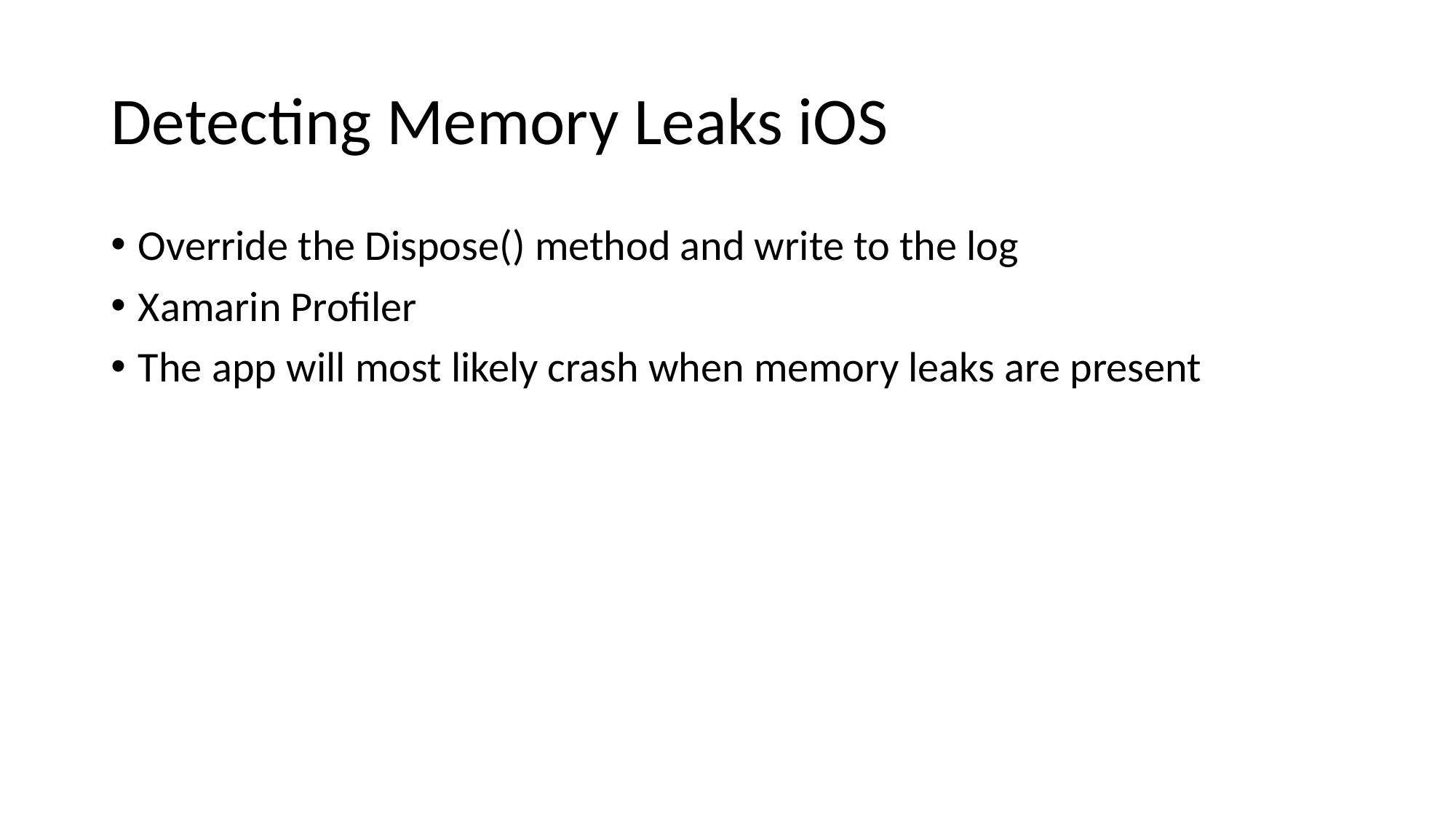

# Detecting Memory Leaks iOS
Override the Dispose() method and write to the log
Xamarin Profiler
The app will most likely crash when memory leaks are present